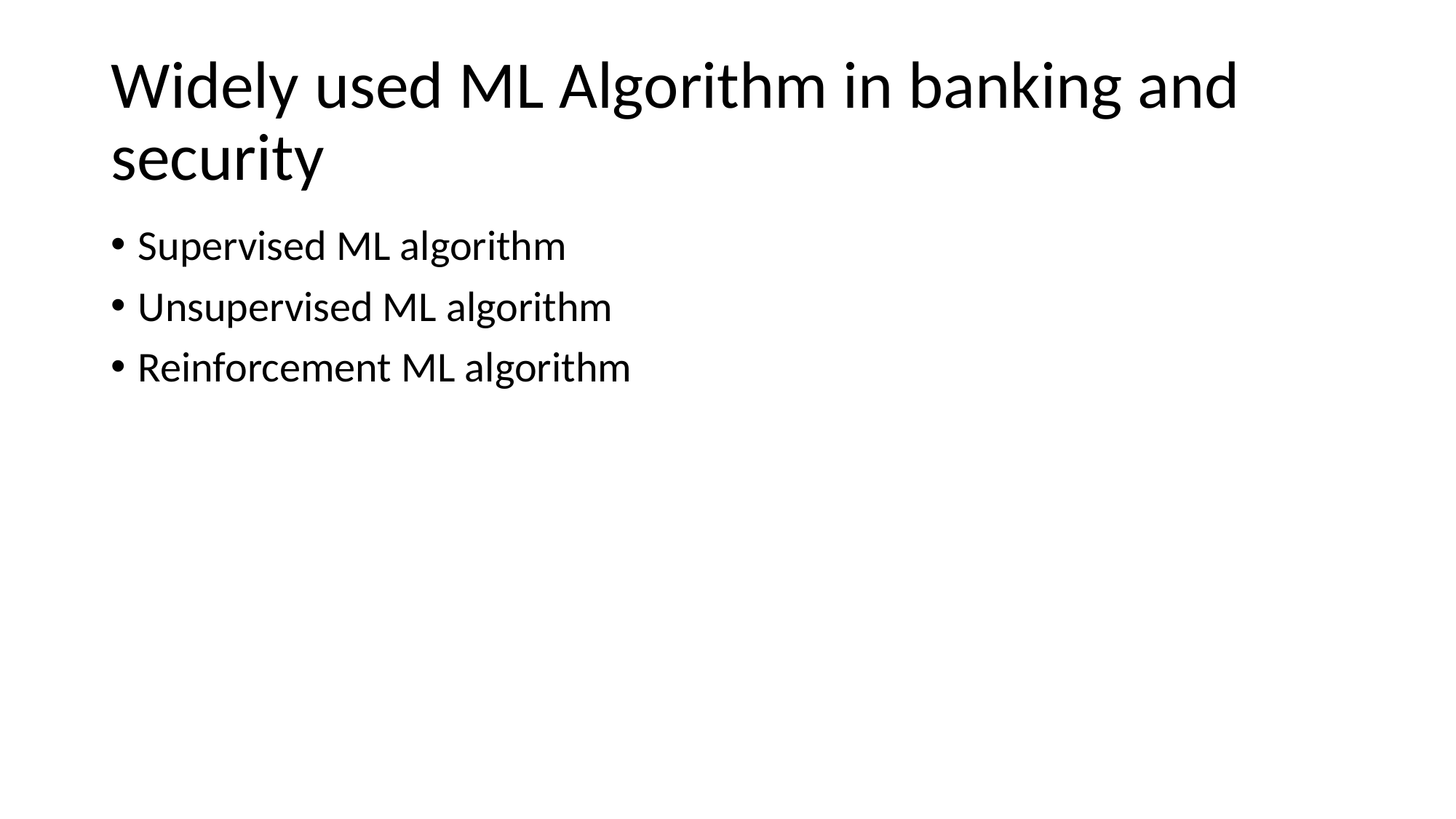

# Widely used ML Algorithm in banking and security
Supervised ML algorithm
Unsupervised ML algorithm
Reinforcement ML algorithm